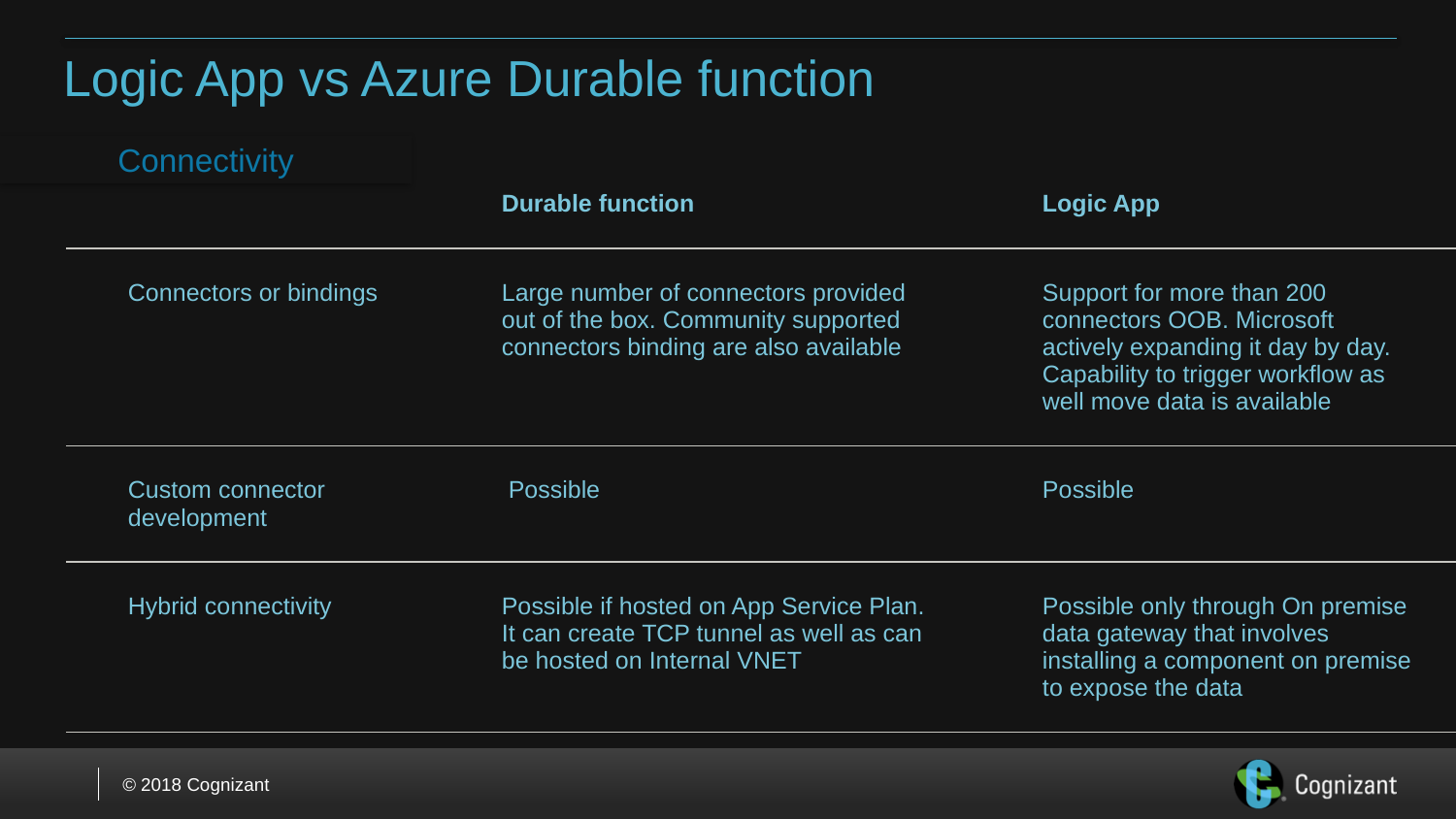

# Logic App vs Azure Durable function
Connectivity
|  | Durable function | Logic App |
| --- | --- | --- |
| Connectors or bindings | Large number of connectors provided out of the box. Community supported connectors binding are also available | Support for more than 200 connectors OOB. Microsoft actively expanding it day by day. Capability to trigger workflow as well move data is available |
| Custom connector development | Possible | Possible |
| Hybrid connectivity | Possible if hosted on App Service Plan. It can create TCP tunnel as well as can be hosted on Internal VNET | Possible only through On premise data gateway that involves installing a component on premise to expose the data |